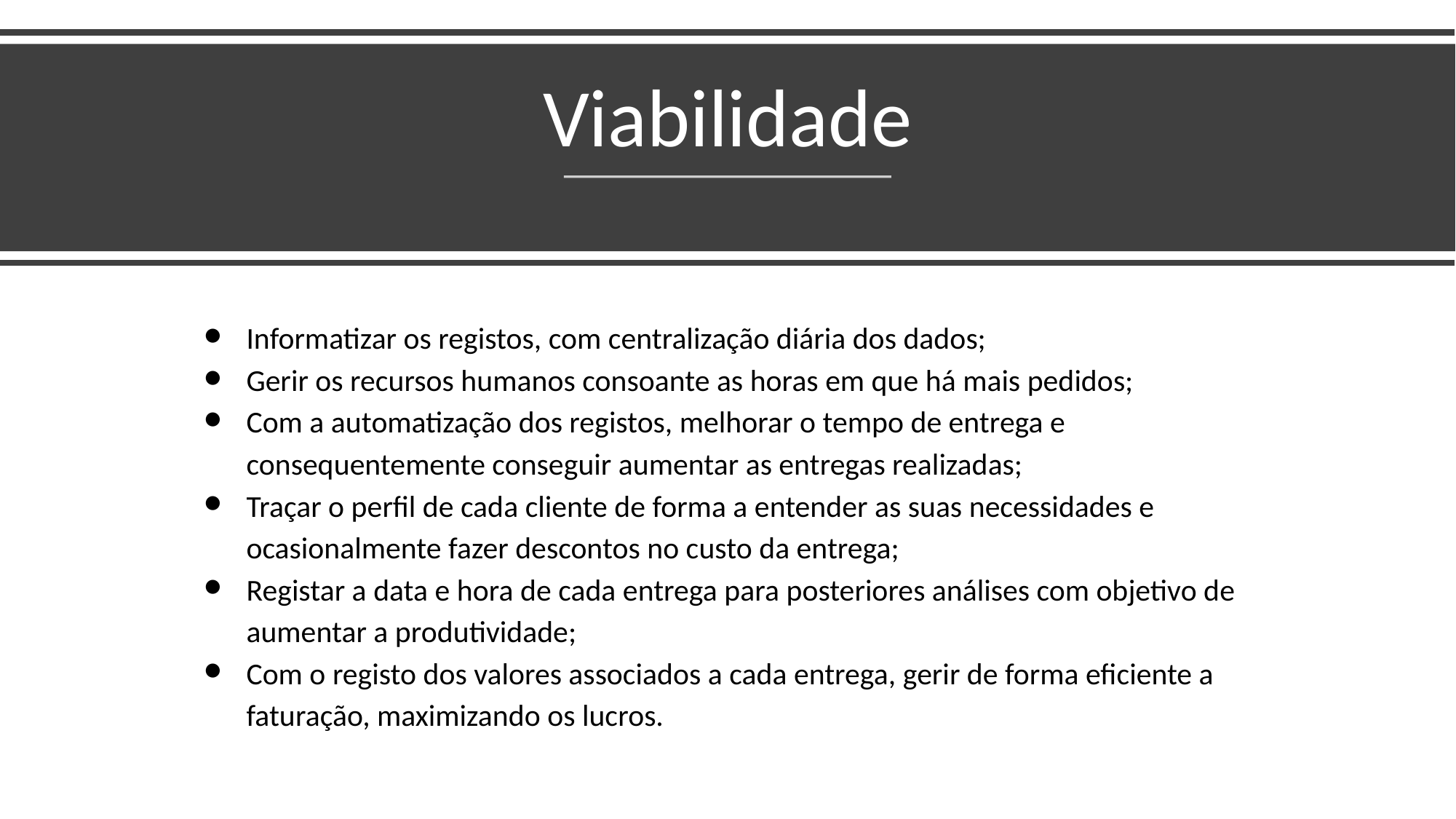

# Viabilidade
Informatizar os registos, com centralização diária dos dados;
Gerir os recursos humanos consoante as horas em que há mais pedidos;
Com a automatização dos registos, melhorar o tempo de entrega e consequentemente conseguir aumentar as entregas realizadas;
Traçar o perfil de cada cliente de forma a entender as suas necessidades e ocasionalmente fazer descontos no custo da entrega;
Registar a data e hora de cada entrega para posteriores análises com objetivo de aumentar a produtividade;
Com o registo dos valores associados a cada entrega, gerir de forma eficiente a faturação, maximizando os lucros.